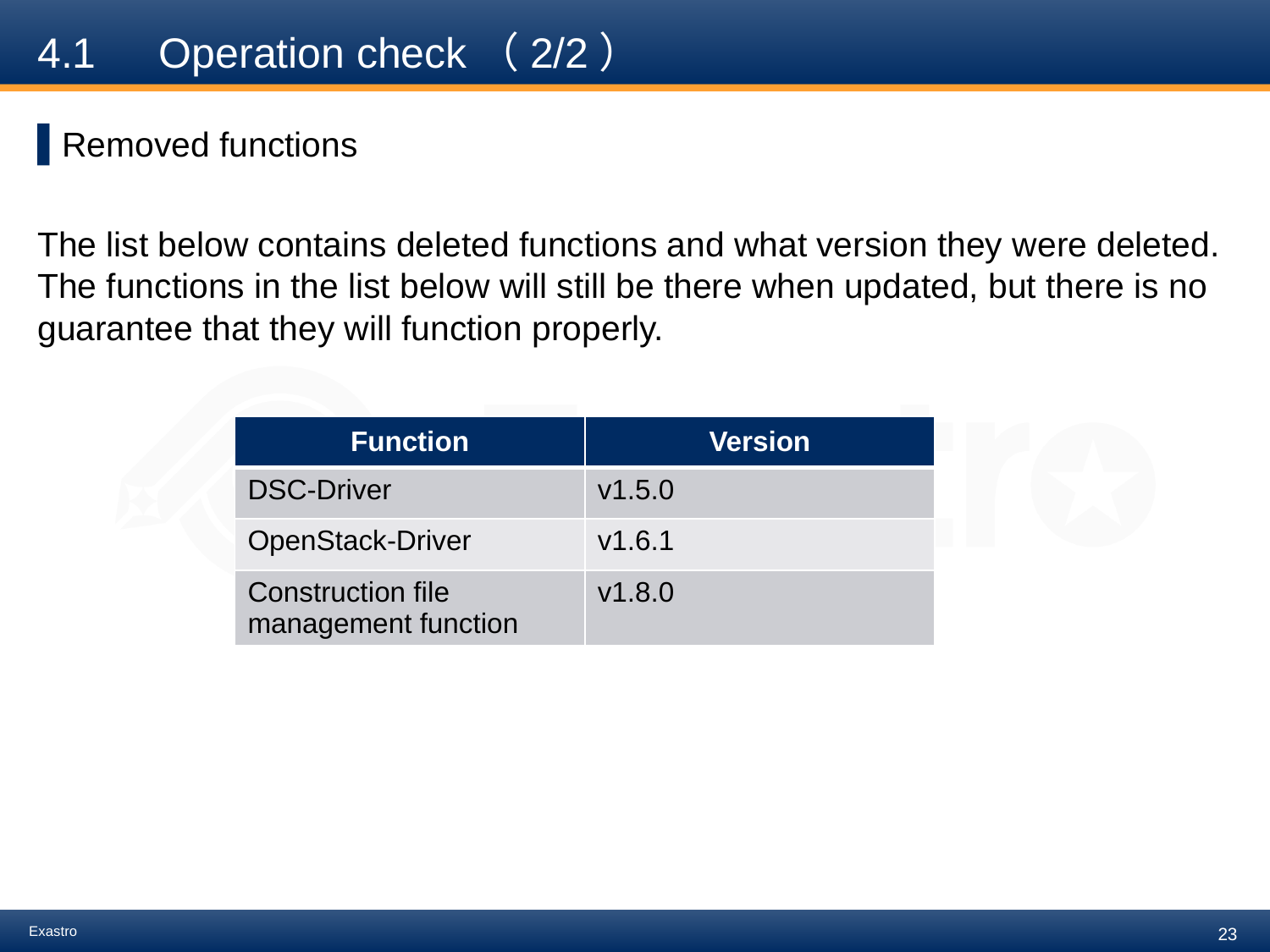

# 4.1　Operation check（2/2）
Removed functions

The list below contains deleted functions and what version they were deleted.
The functions in the list below will still be there when updated, but there is no guarantee that they will function properly.
| Function | Version |
| --- | --- |
| DSC-Driver | v1.5.0 |
| OpenStack-Driver | v1.6.1 |
| Construction file management function | v1.8.0 |